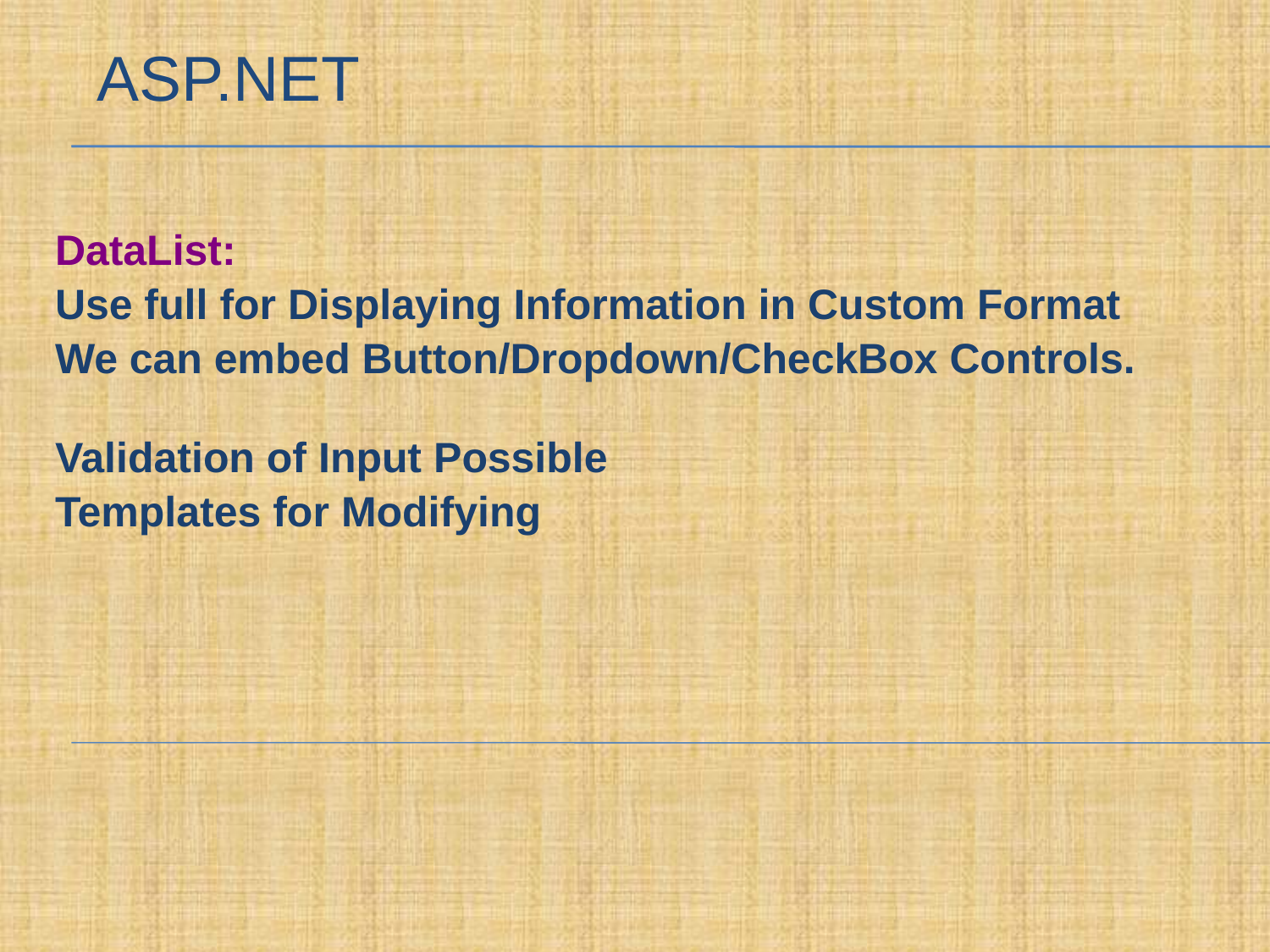

# ASP.NET
DataList:
Use full for Displaying Information in Custom Format
We can embed Button/Dropdown/CheckBox Controls.
Validation of Input Possible
Templates for Modifying